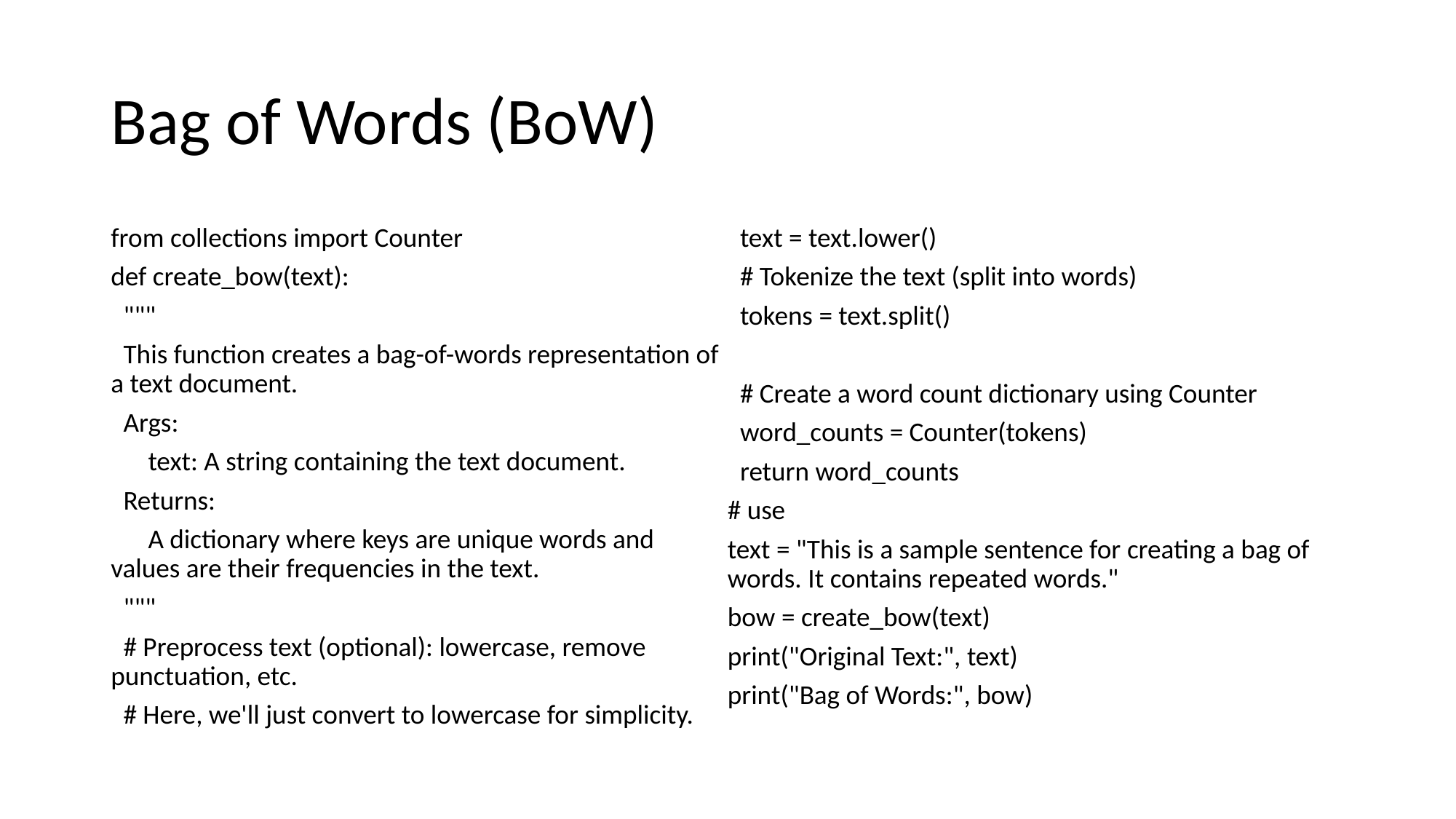

# Bag of Words (BoW)
from collections import Counter
def create_bow(text):
  """
  This function creates a bag-of-words representation of a text document.
  Args:
      text: A string containing the text document.
  Returns:
      A dictionary where keys are unique words and values are their frequencies in the text.
  """
  # Preprocess text (optional): lowercase, remove punctuation, etc.
  # Here, we'll just convert to lowercase for simplicity.
  text = text.lower()
  # Tokenize the text (split into words)
  tokens = text.split()

  # Create a word count dictionary using Counter
  word_counts = Counter(tokens)
  return word_counts
# use
text = "This is a sample sentence for creating a bag of words. It contains repeated words."
bow = create_bow(text)
print("Original Text:", text)
print("Bag of Words:", bow)